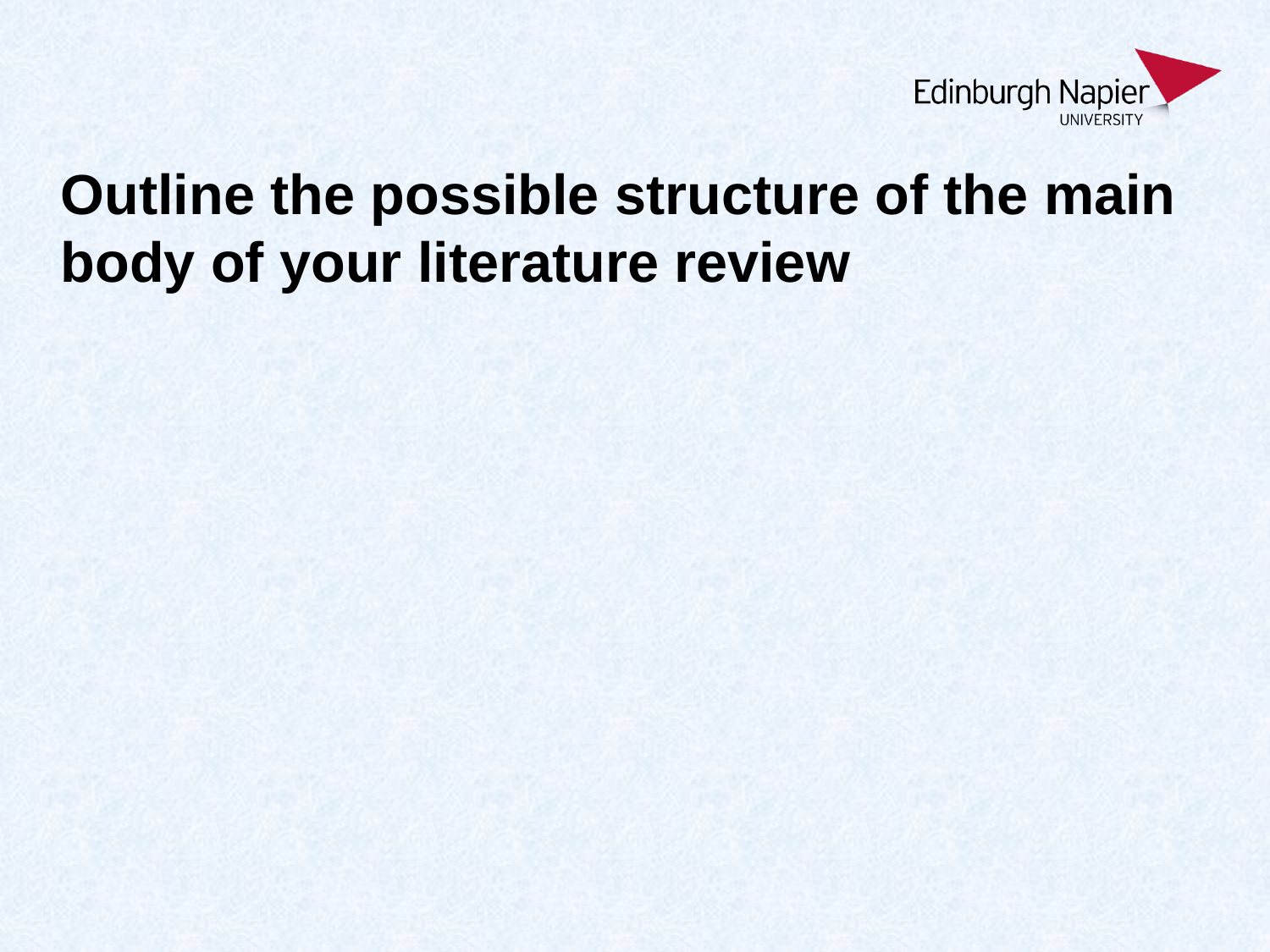

# Outline the possible structure of the main body of your literature review